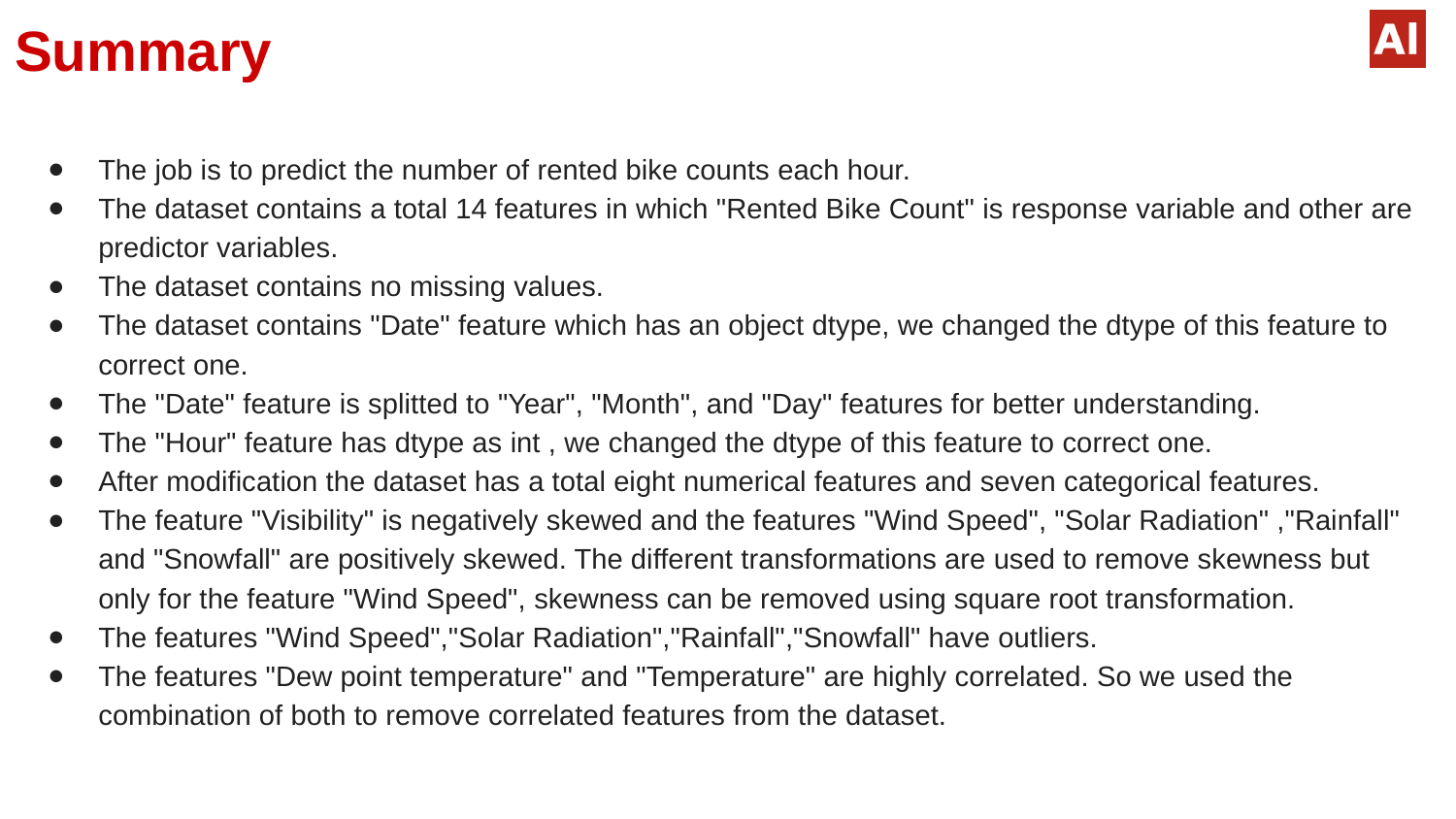

# Summary
The job is to predict the number of rented bike counts each hour.
The dataset contains a total 14 features in which "Rented Bike Count" is response variable and other are predictor variables.
The dataset contains no missing values.
The dataset contains "Date" feature which has an object dtype, we changed the dtype of this feature to correct one.
The "Date" feature is splitted to "Year", "Month", and "Day" features for better understanding.
The "Hour" feature has dtype as int , we changed the dtype of this feature to correct one.
After modification the dataset has a total eight numerical features and seven categorical features.
The feature "Visibility" is negatively skewed and the features "Wind Speed", "Solar Radiation" ,"Rainfall" and "Snowfall" are positively skewed. The different transformations are used to remove skewness but only for the feature "Wind Speed", skewness can be removed using square root transformation.
The features "Wind Speed","Solar Radiation","Rainfall","Snowfall" have outliers.
The features "Dew point temperature" and "Temperature" are highly correlated. So we used the combination of both to remove correlated features from the dataset.